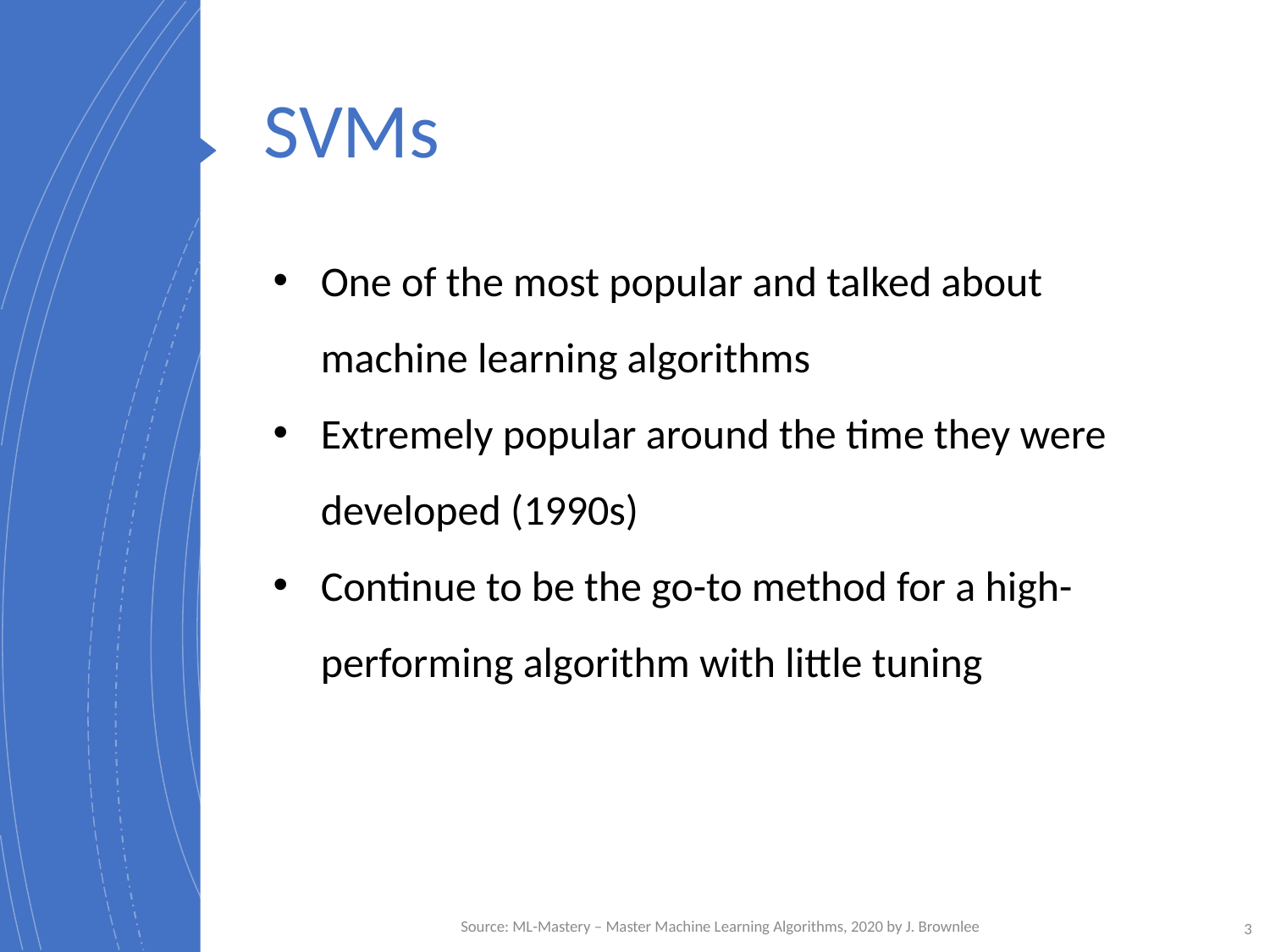

# SVMs

One of the most popular and talked about machine learning algorithms
Extremely popular around the time they were developed (1990s)
Continue to be the go-to method for a high-performing algorithm with little tuning
Source: ML-Mastery – Master Machine Learning Algorithms, 2020 by J. Brownlee
3